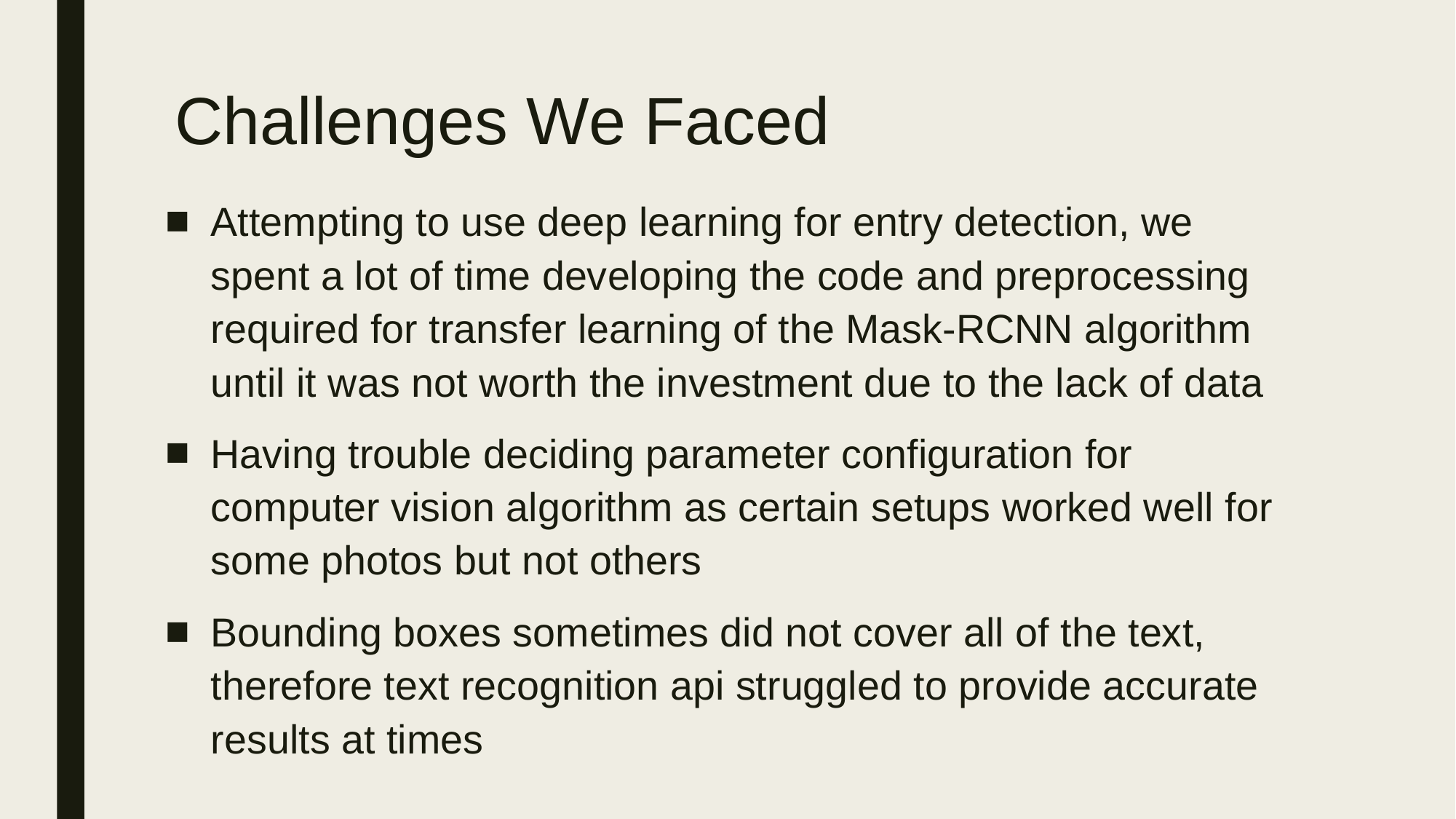

# Challenges We Faced
Attempting to use deep learning for entry detection, we spent a lot of time developing the code and preprocessing required for transfer learning of the Mask-RCNN algorithm until it was not worth the investment due to the lack of data
Having trouble deciding parameter configuration for computer vision algorithm as certain setups worked well for some photos but not others
Bounding boxes sometimes did not cover all of the text, therefore text recognition api struggled to provide accurate results at times